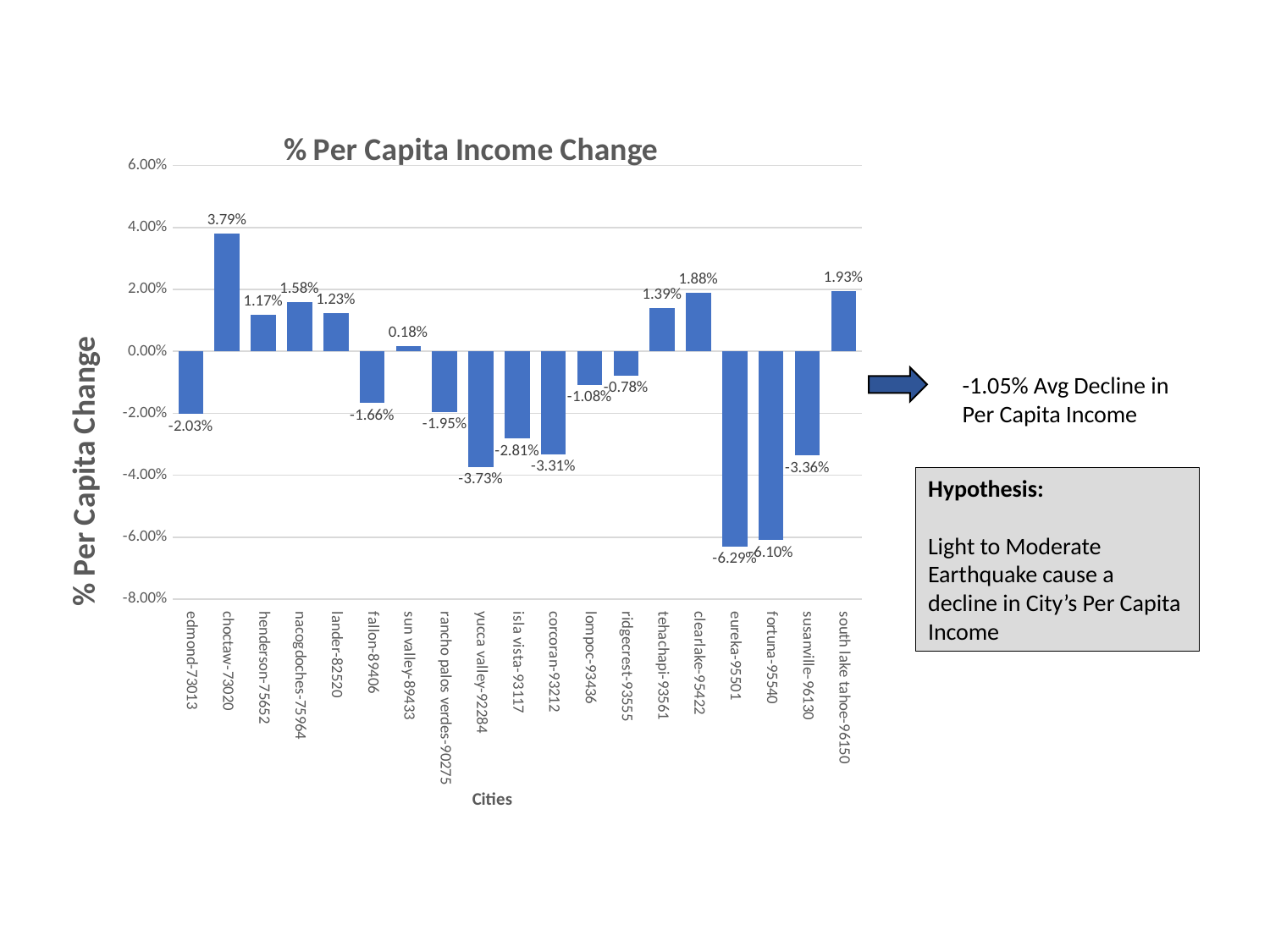

### Chart: % Per Capita Income Change

| Category | PCI Change |
|---|---|
| edmond-73013 | -0.020271991 |
| choctaw-73020 | 0.037902388 |
| henderson-75652 | 0.011745947 |
| nacogdoches-75964 | 0.015842281 |
| lander-82520 | 0.01228312 |
| fallon-89406 | -0.016630859 |
| sun valley-89433 | 0.00179804 |
| rancho palos verdes-90275 | -0.019489567 |
| yucca valley-92284 | -0.037318331 |
| isla vista-93117 | -0.028102143 |
| corcoran-93212 | -0.033118471 |
| lompoc-93436 | -0.010829702 |
| ridgecrest-93555 | -0.007779545 |
| tehachapi-93561 | 0.013911117 |
| clearlake-95422 | 0.018772696 |
| eureka-95501 | -0.062910382 |
| fortuna-95540 | -0.060953452 |
| susanville-96130 | -0.033629145 |
| south lake tahoe-96150 | 0.019323092 |
-1.05% Avg Decline in
Per Capita Income

Hypothesis:

Light to Moderate
Earthquake cause a
decline in City’s Per Capita
Income